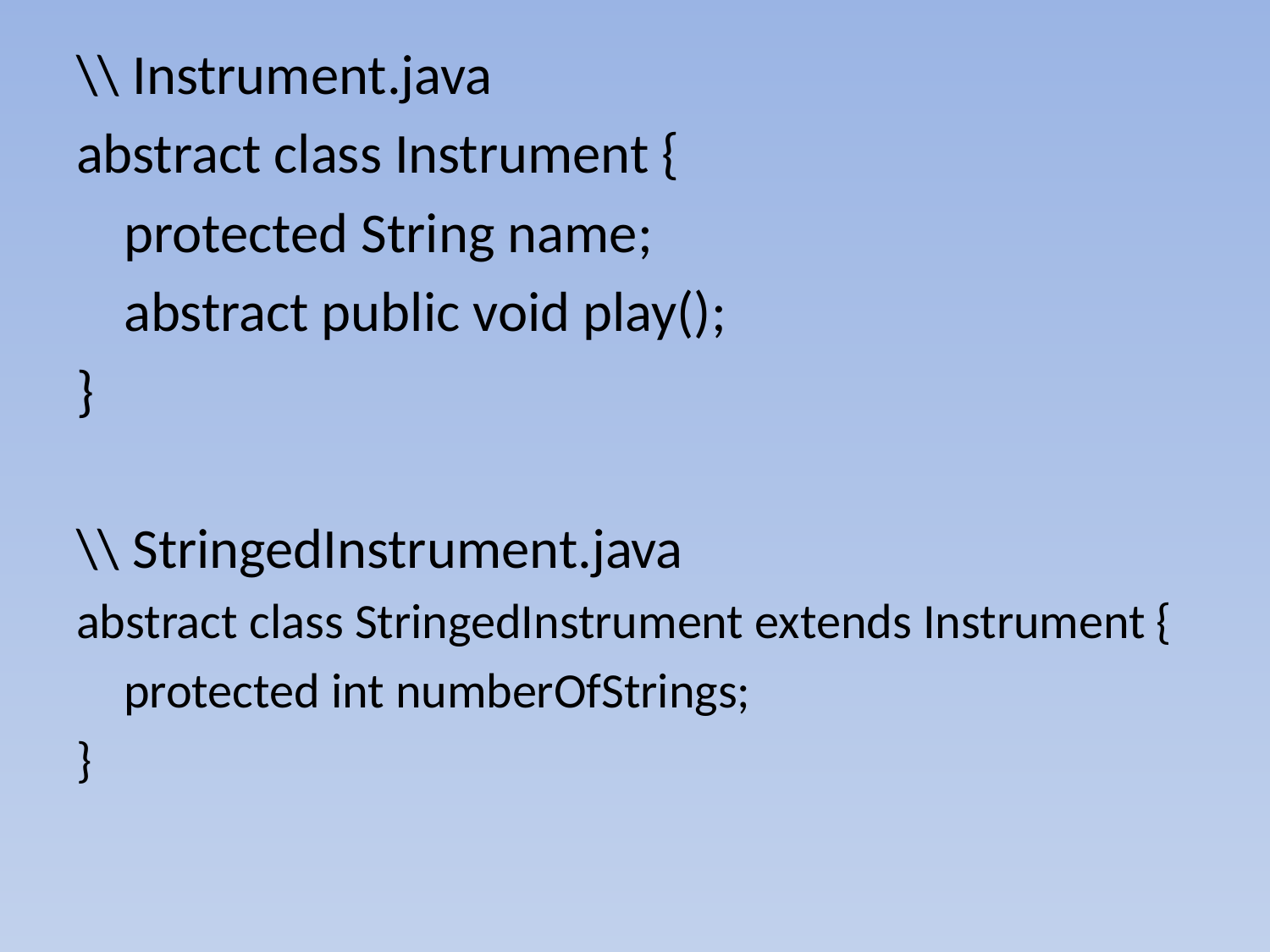

\\ Instrument.java
abstract class Instrument {
	protected String name;
	abstract public void play();
}

\\ StringedInstrument.java
abstract class StringedInstrument extends Instrument {
	protected int numberOfStrings;
}